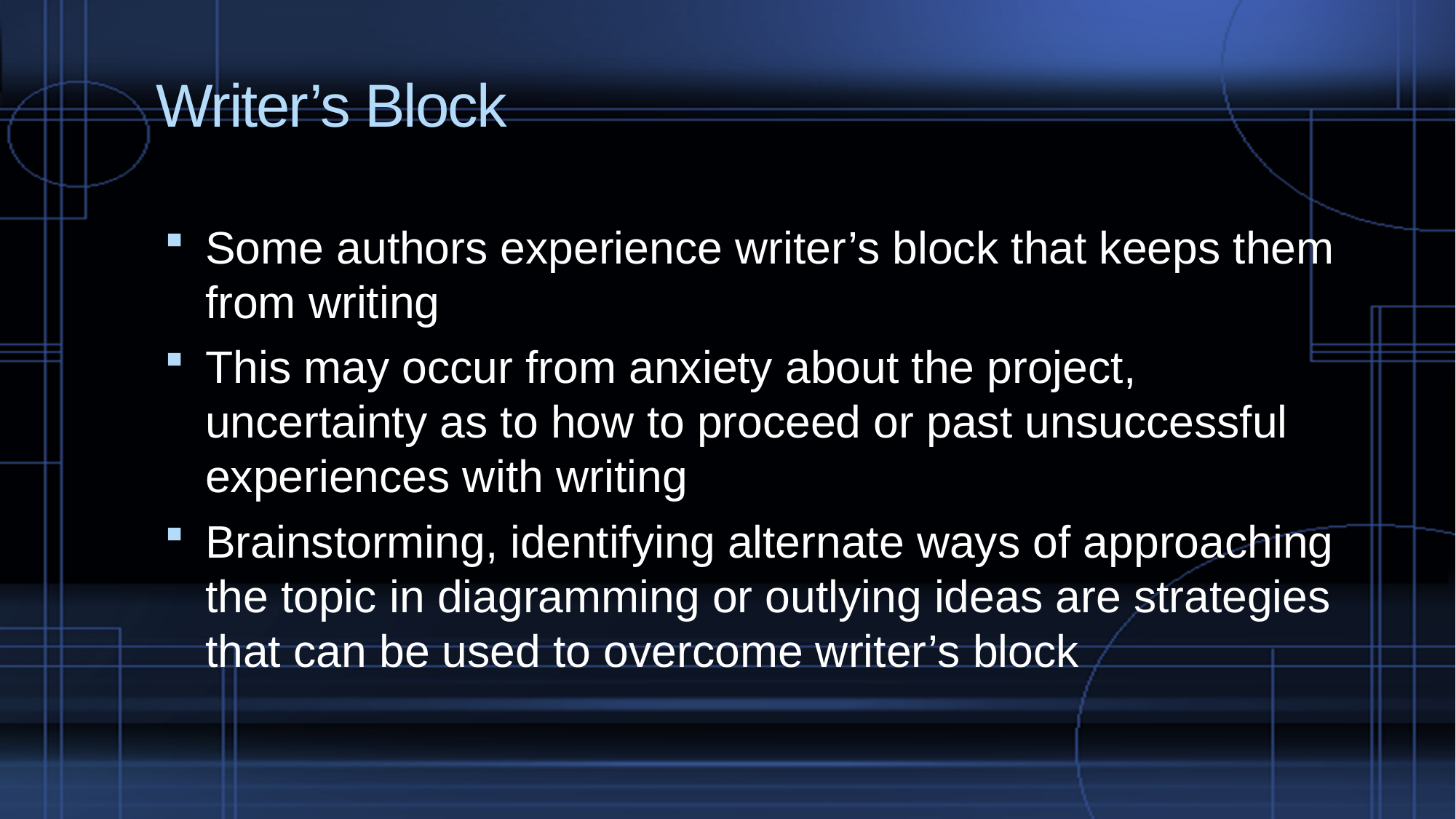

# Writer’s Block
Some authors experience writer’s block that keeps them from writing
This may occur from anxiety about the project, uncertainty as to how to proceed or past unsuccessful experiences with writing
Brainstorming, identifying alternate ways of approaching the topic in diagramming or outlying ideas are strategies that can be used to overcome writer’s block